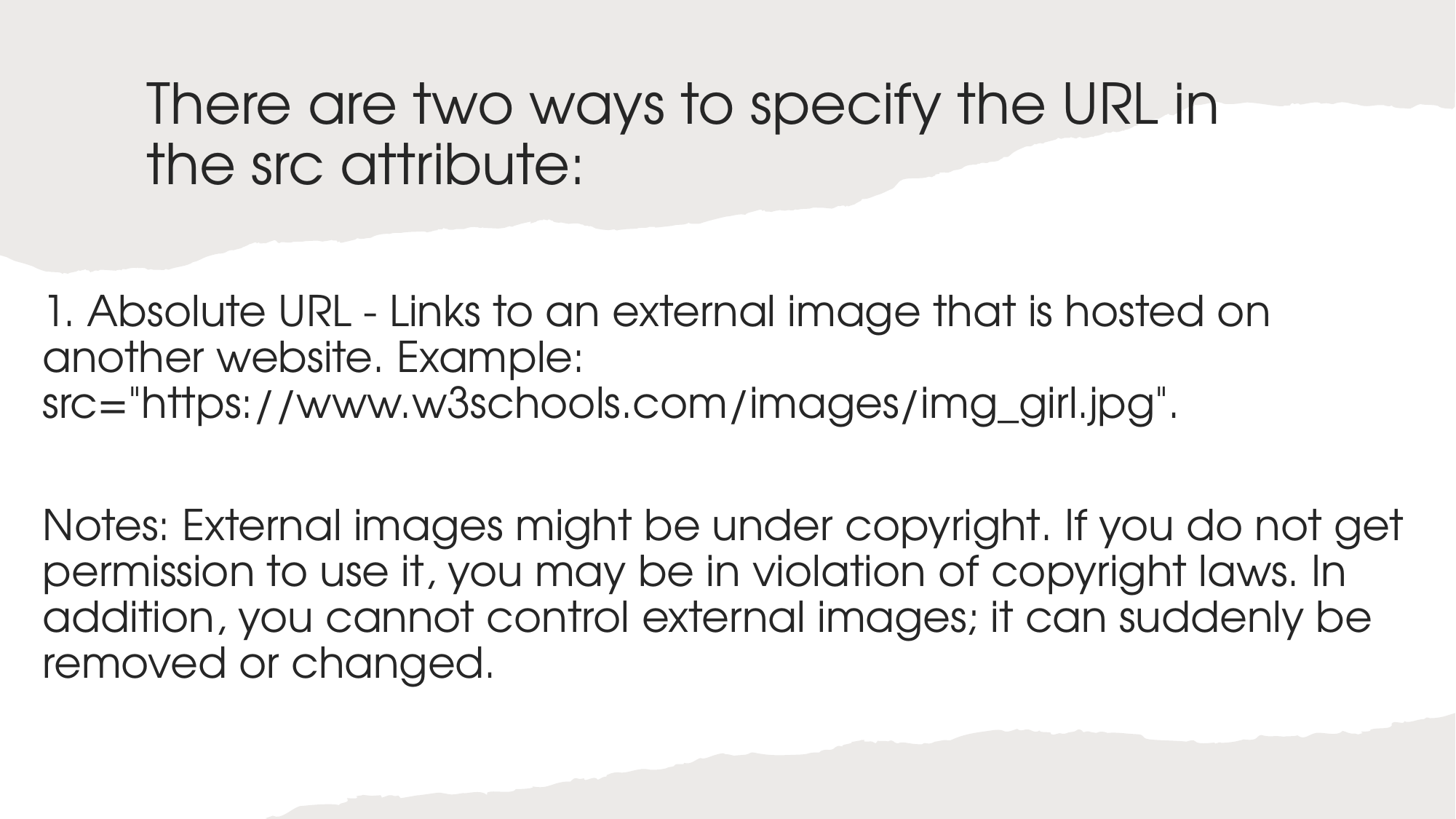

# There are two ways to specify the URL in the src attribute:
1. Absolute URL - Links to an external image that is hosted on another website. Example: src="https://www.w3schools.com/images/img_girl.jpg".

Notes: External images might be under copyright. If you do not get permission to use it, you may be in violation of copyright laws. In addition, you cannot control external images; it can suddenly be removed or changed.